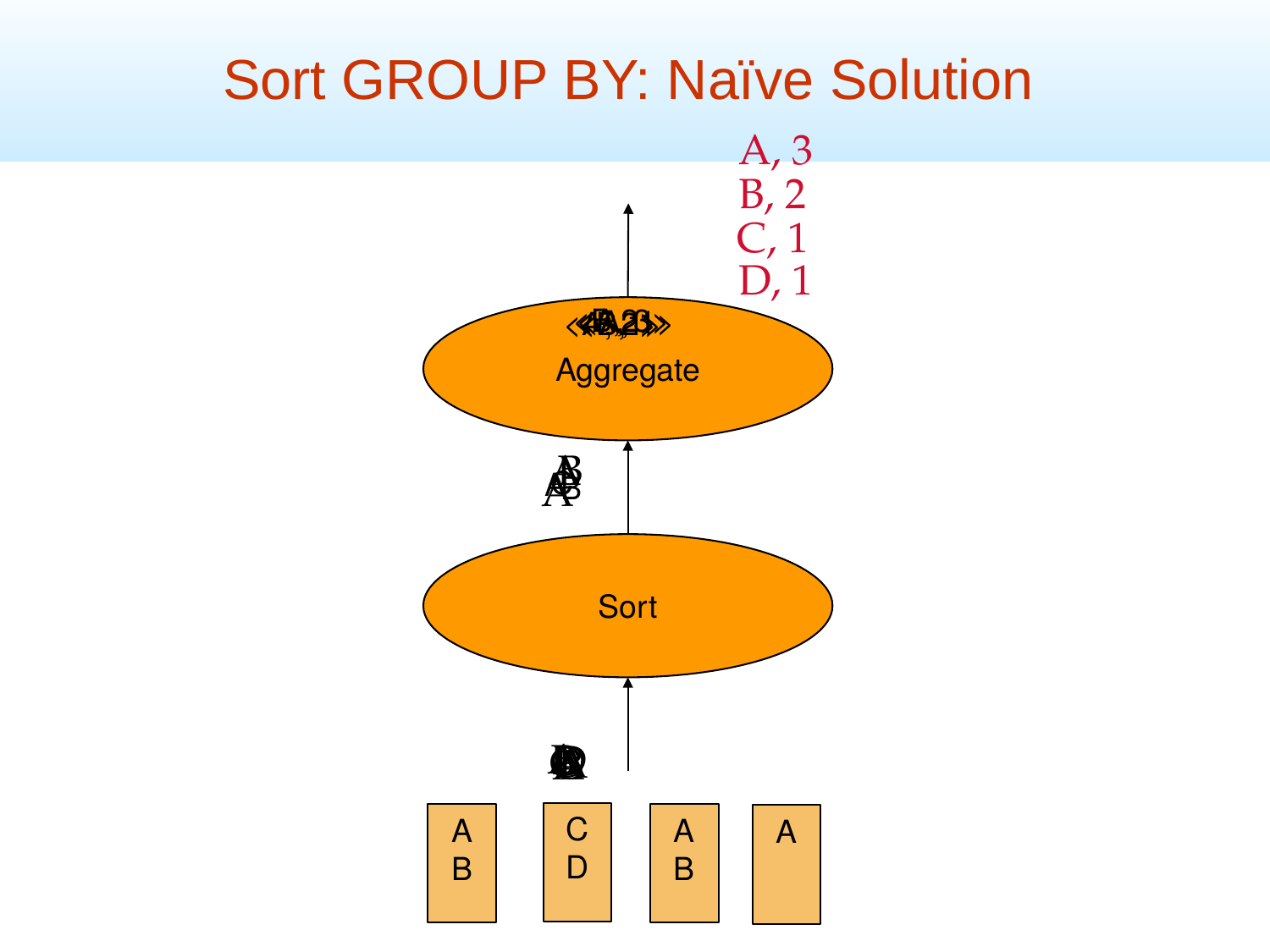

Sort GROUP BY: Naïve Solution
A, 3
B, 2

Aggregate

Sort

C, 1
D, 1
<B,2>
<A, 3>
<A, 1>
<A, 2>
<B,1>
A
B
C
A
A
B
A
B
D
C
A
B
A

C
D

A
B

A
B

A
42